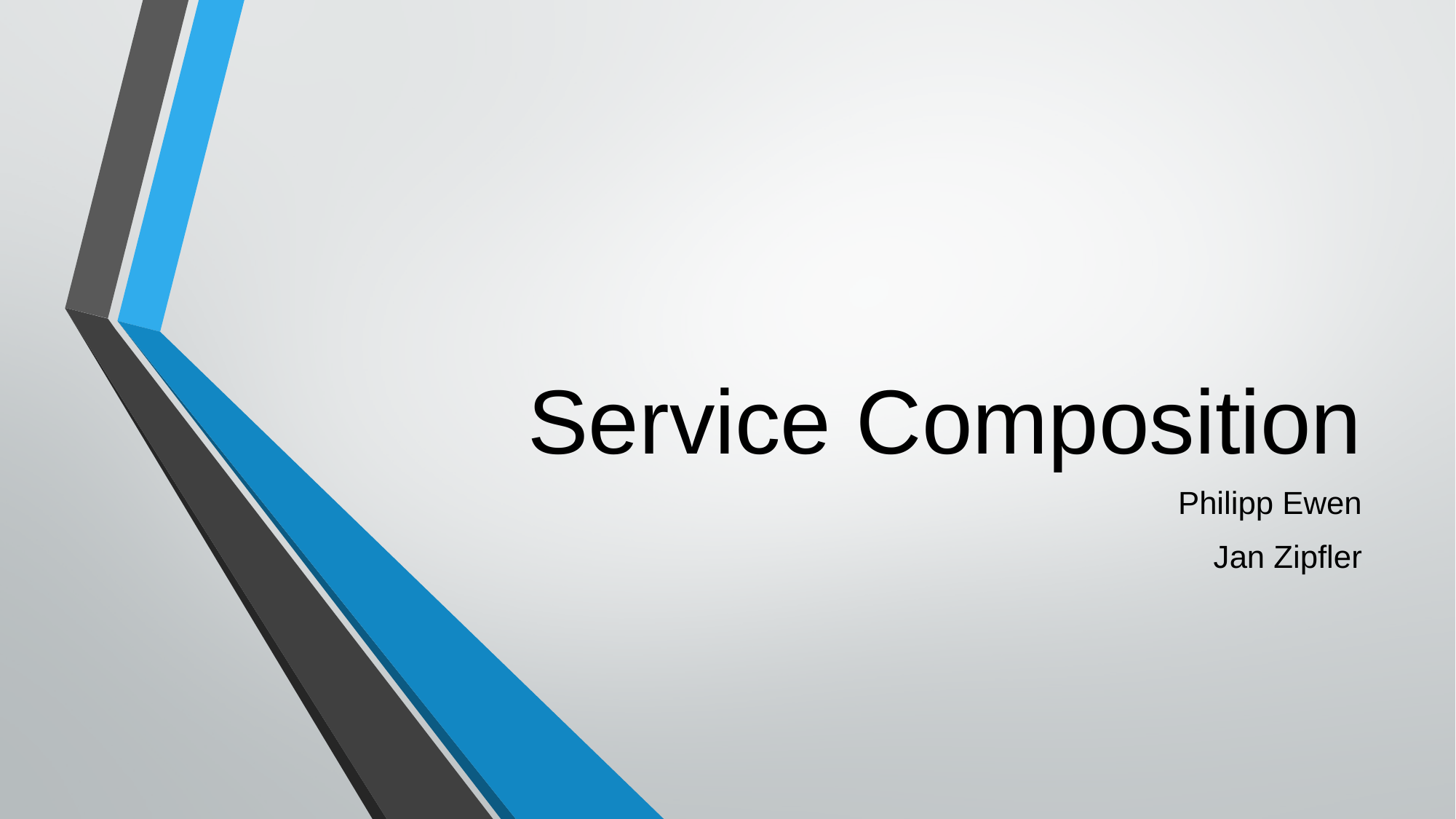

# Service Composition
Philipp Ewen
Jan Zipfler